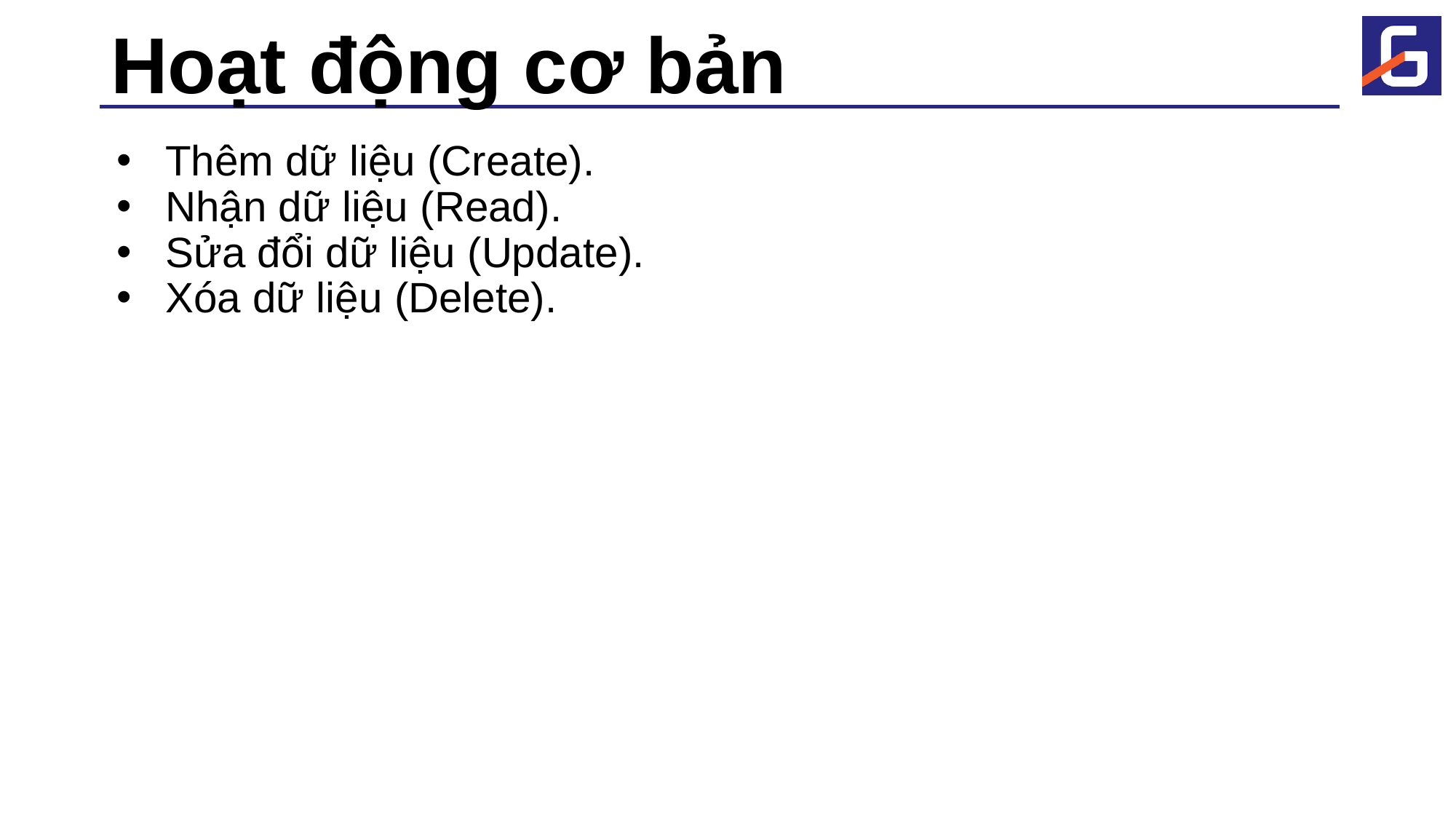

# Hoạt động cơ bản
Thêm dữ liệu (Create).
Nhận dữ liệu (Read).
Sửa đổi dữ liệu (Update).
Xóa dữ liệu (Delete).